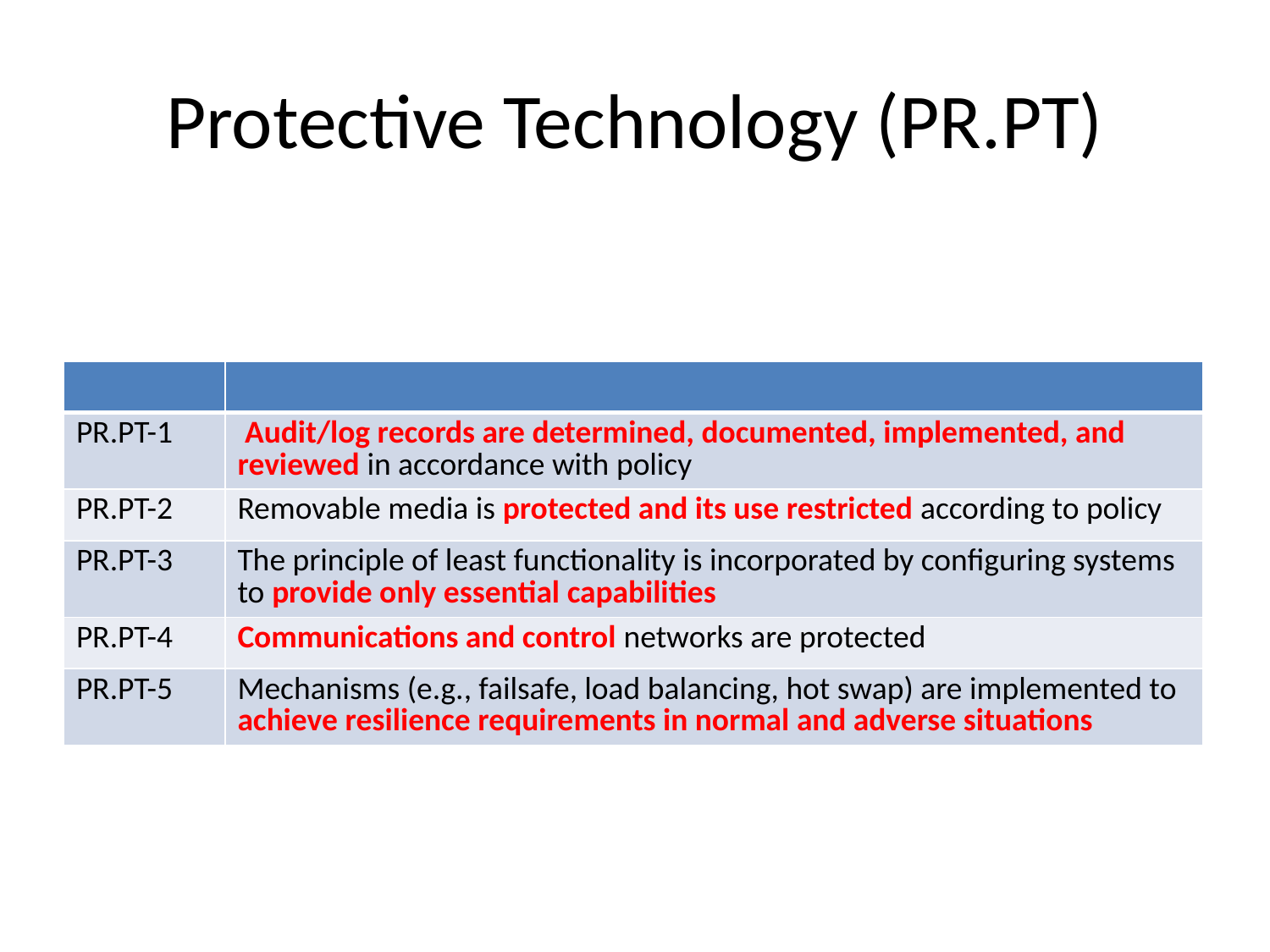

# Protective Technology (PR.PT)
|  |  |
| --- | --- |
| PR.PT-1 | Audit/log records are determined, documented, implemented, and reviewed in accordance with policy |
| PR.PT-2 | Removable media is protected and its use restricted according to policy |
| PR.PT-3 | The principle of least functionality is incorporated by configuring systems to provide only essential capabilities |
| PR.PT-4 | Communications and control networks are protected |
| PR.PT-5 | Mechanisms (e.g., failsafe, load balancing, hot swap) are implemented to achieve resilience requirements in normal and adverse situations |